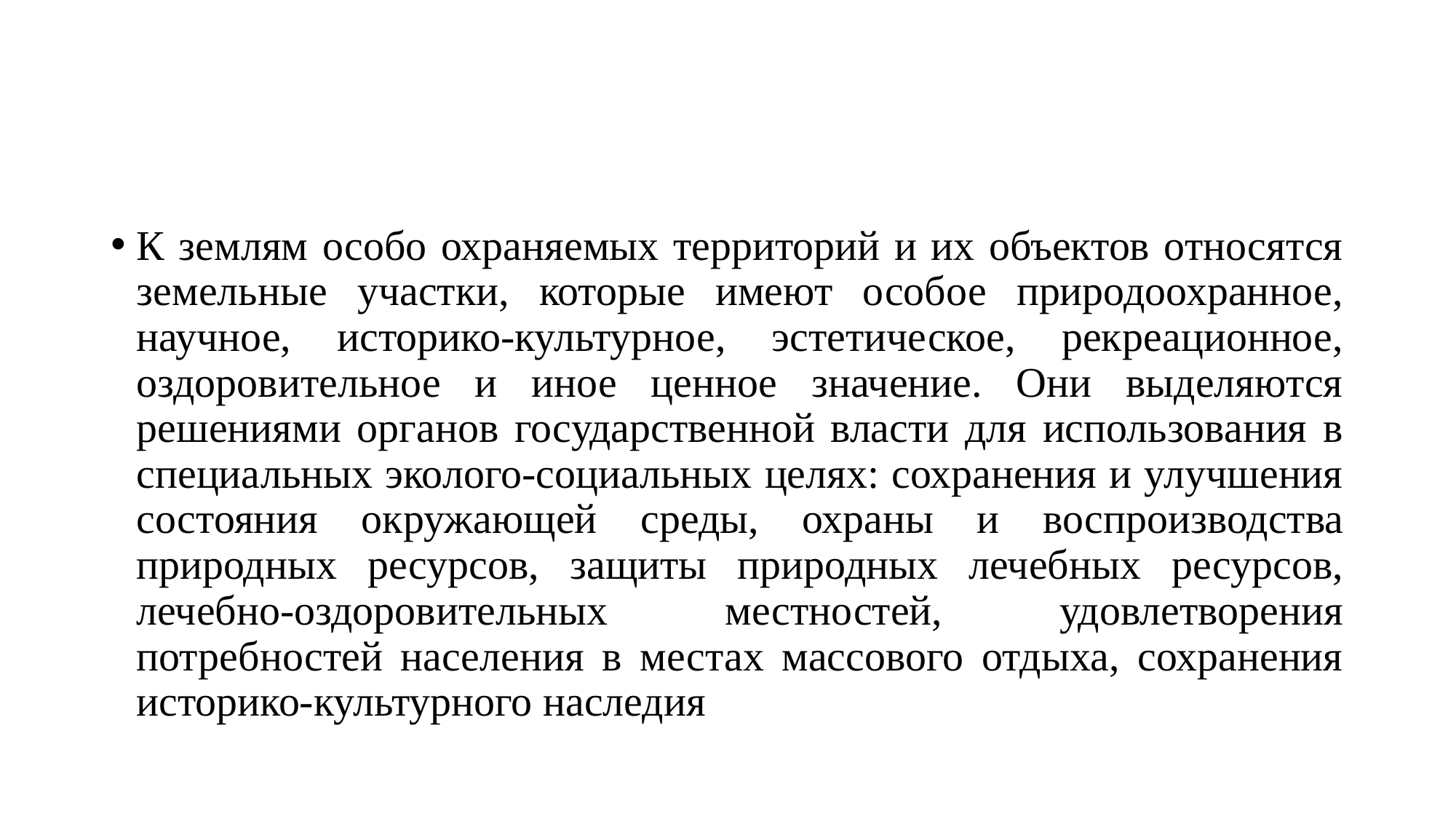

#
К землям особо охраняемых территорий и их объектов относятся земельные участки, которые имеют особое природоохранное, научное, историко-культурное, эстетическое, рекреационное, оздоровительное и иное ценное значение. Они выделяются решениями органов государственной власти для использования в специальных эколого-социальных целях: сохранения и улучшения состояния окружающей среды, охраны и воспроизводства природных ресурсов, защиты природных лечебных ресурсов, лечебно-оздоровительных местностей, удовлетворения потребностей населения в местах массового отдыха, сохранения историко-культурного наследия